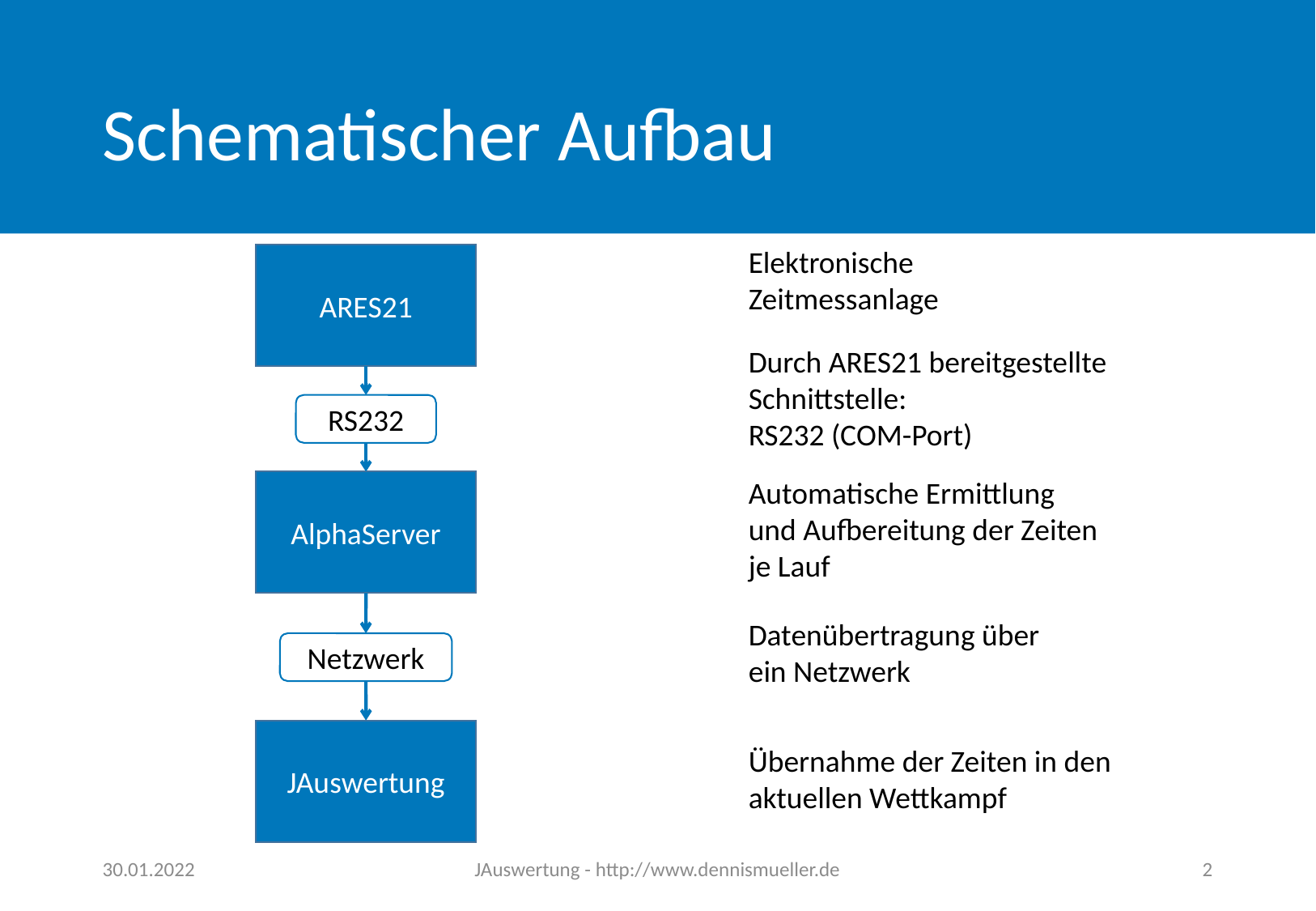

# Schematischer Aufbau
Elektronische Zeitmessanlage
ARES21
Durch ARES21 bereitgestellte Schnittstelle:
RS232 (COM-Port)
RS232
Automatische Ermittlung und Aufbereitung der Zeiten je Lauf
AlphaServer
Datenübertragung über ein Netzwerk
Netzwerk
JAuswertung
Übernahme der Zeiten in den aktuellen Wettkampf
30.01.2022
JAuswertung - http://www.dennismueller.de
2